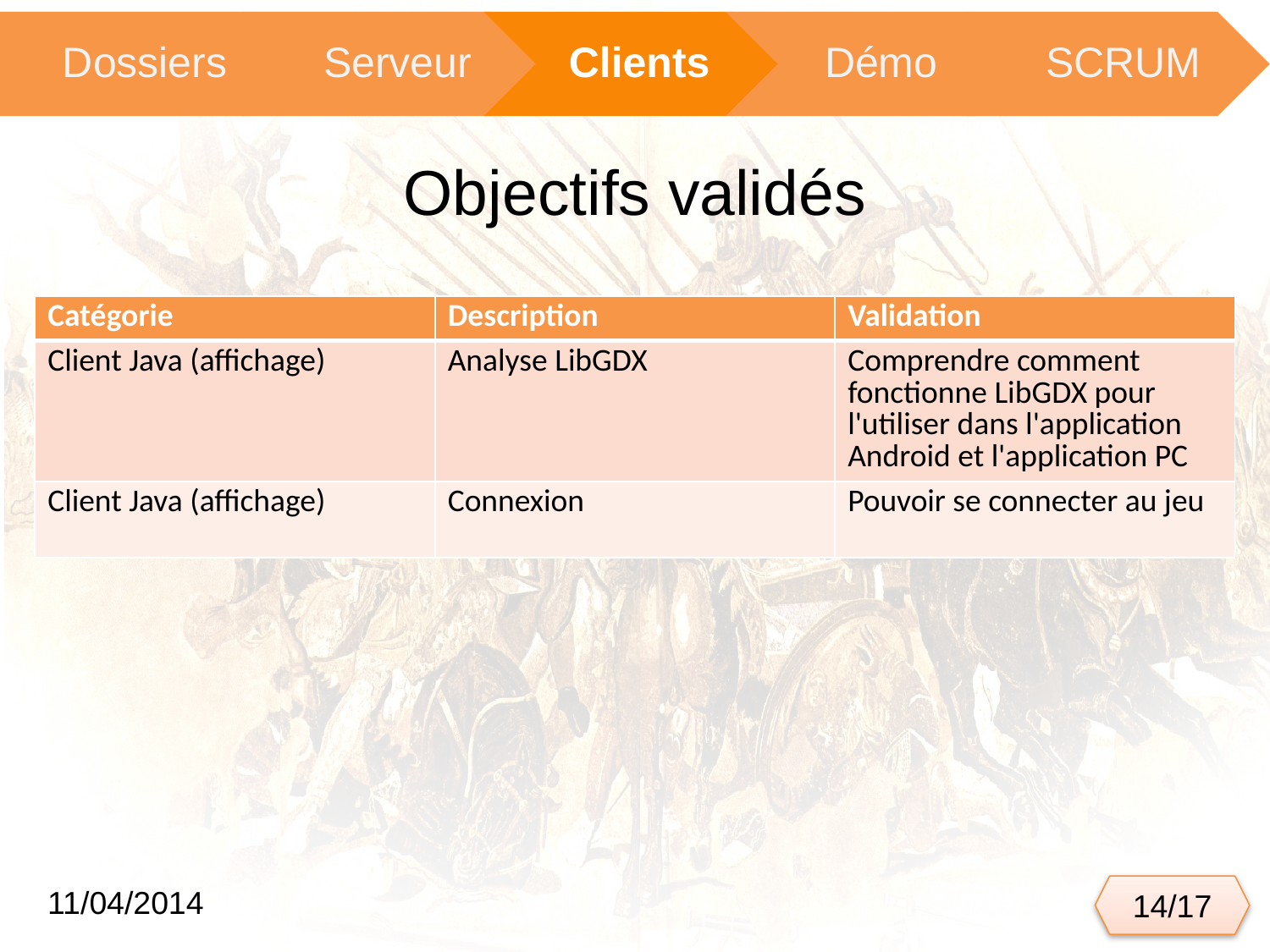

# Objectifs validés
| Catégorie | Description | Validation |
| --- | --- | --- |
| Client Java (affichage) | Analyse LibGDX | Comprendre comment fonctionne LibGDX pour l'utiliser dans l'application Android et l'application PC |
| Client Java (affichage) | Connexion | Pouvoir se connecter au jeu |